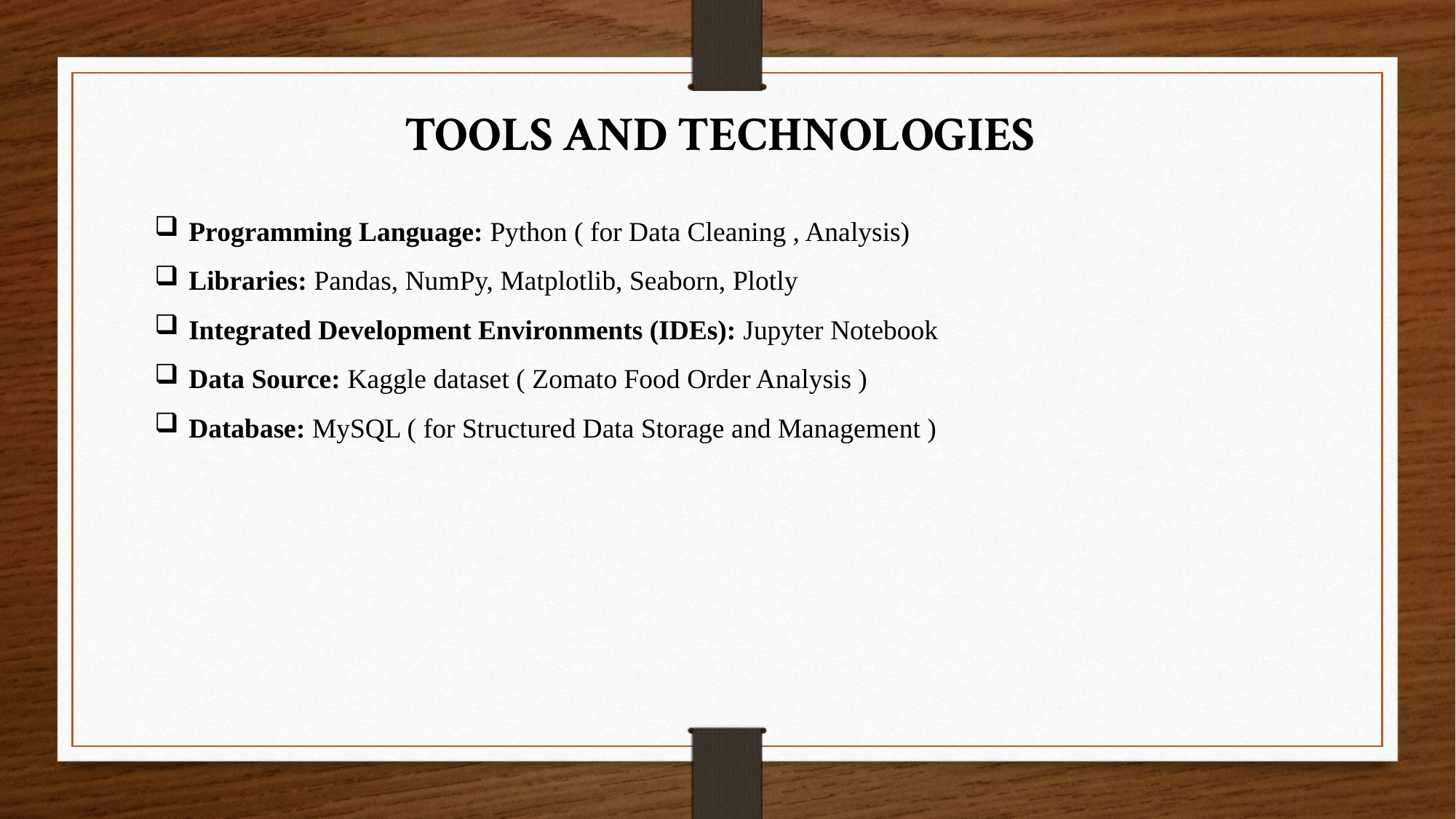

TOOLS AND TECHNOLOGIES
Programming Language: Python ( for Data Cleaning , Analysis)
Libraries: Pandas, NumPy, Matplotlib, Seaborn, Plotly
Integrated Development Environments (IDEs): Jupyter Notebook
Data Source: Kaggle dataset ( Zomato Food Order Analysis )
Database: MySQL ( for Structured Data Storage and Management )